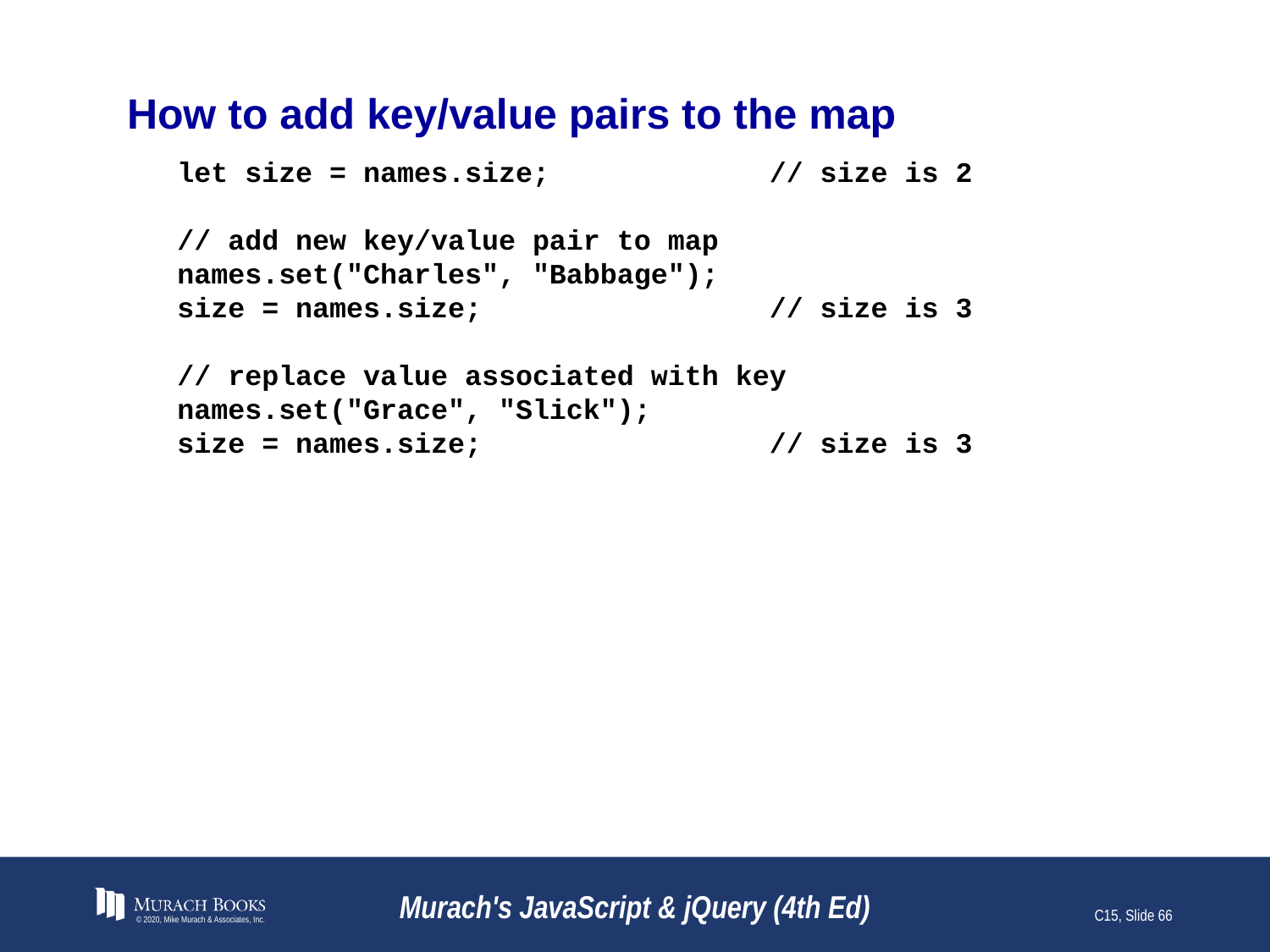

# How to add key/value pairs to the map
let size = names.size;             // size is 2

// add new key/value pair to map
names.set("Charles", "Babbage");
size = names.size;                 // size is 3

// replace value associated with key
names.set("Grace", "Slick");
size = names.size;                 // size is 3

© 2020, Mike Murach & Associates, Inc.
Murach's JavaScript & jQuery (4th Ed)

C15, Slide 66